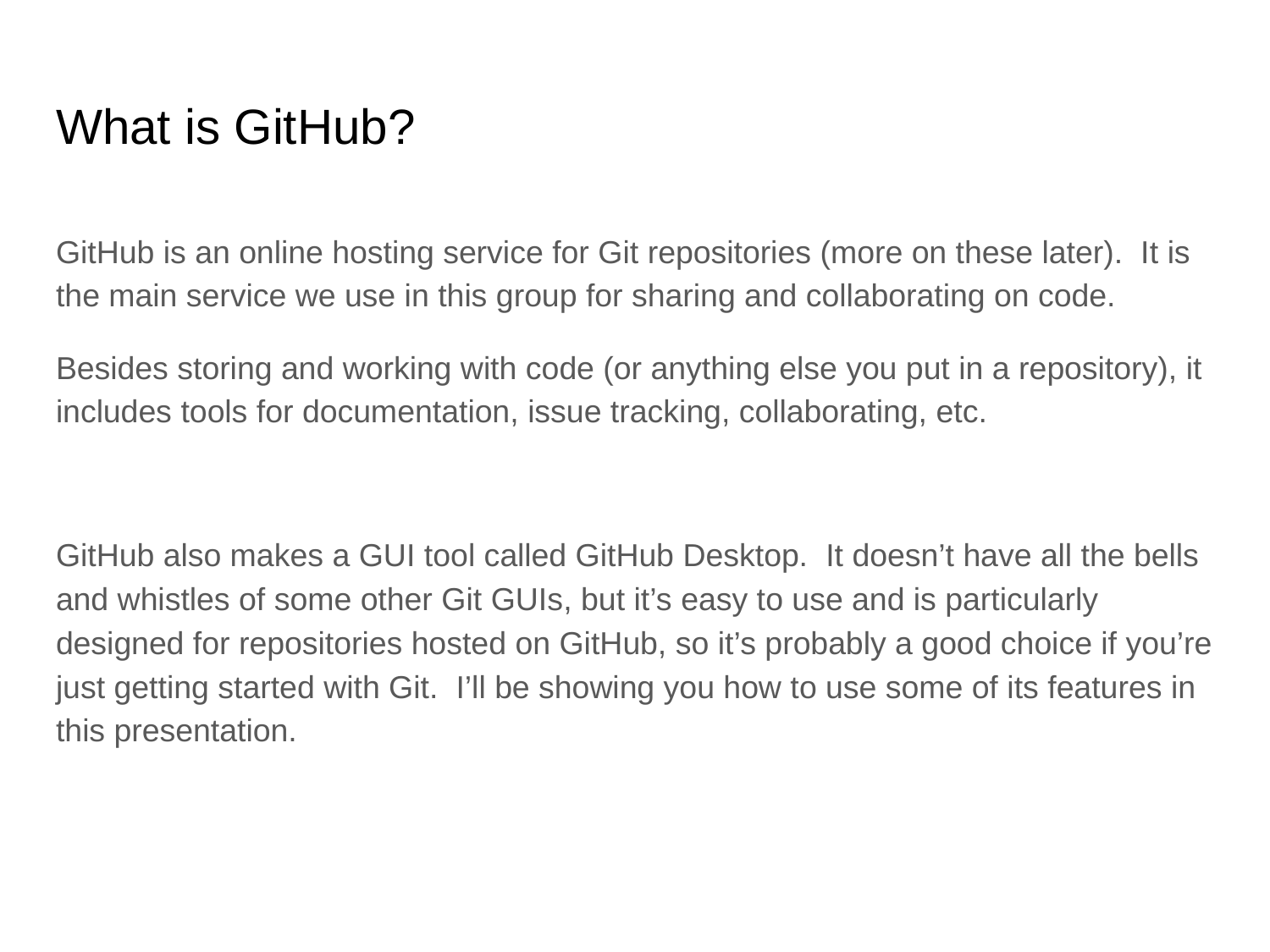

# What is GitHub?
GitHub is an online hosting service for Git repositories (more on these later).  It is the main service we use in this group for sharing and collaborating on code.
Besides storing and working with code (or anything else you put in a repository), it includes tools for documentation, issue tracking, collaborating, etc.

GitHub also makes a GUI tool called GitHub Desktop.  It doesn’t have all the bells and whistles of some other Git GUIs, but it’s easy to use and is particularly designed for repositories hosted on GitHub, so it’s probably a good choice if you’re just getting started with Git.  I’ll be showing you how to use some of its features in this presentation.